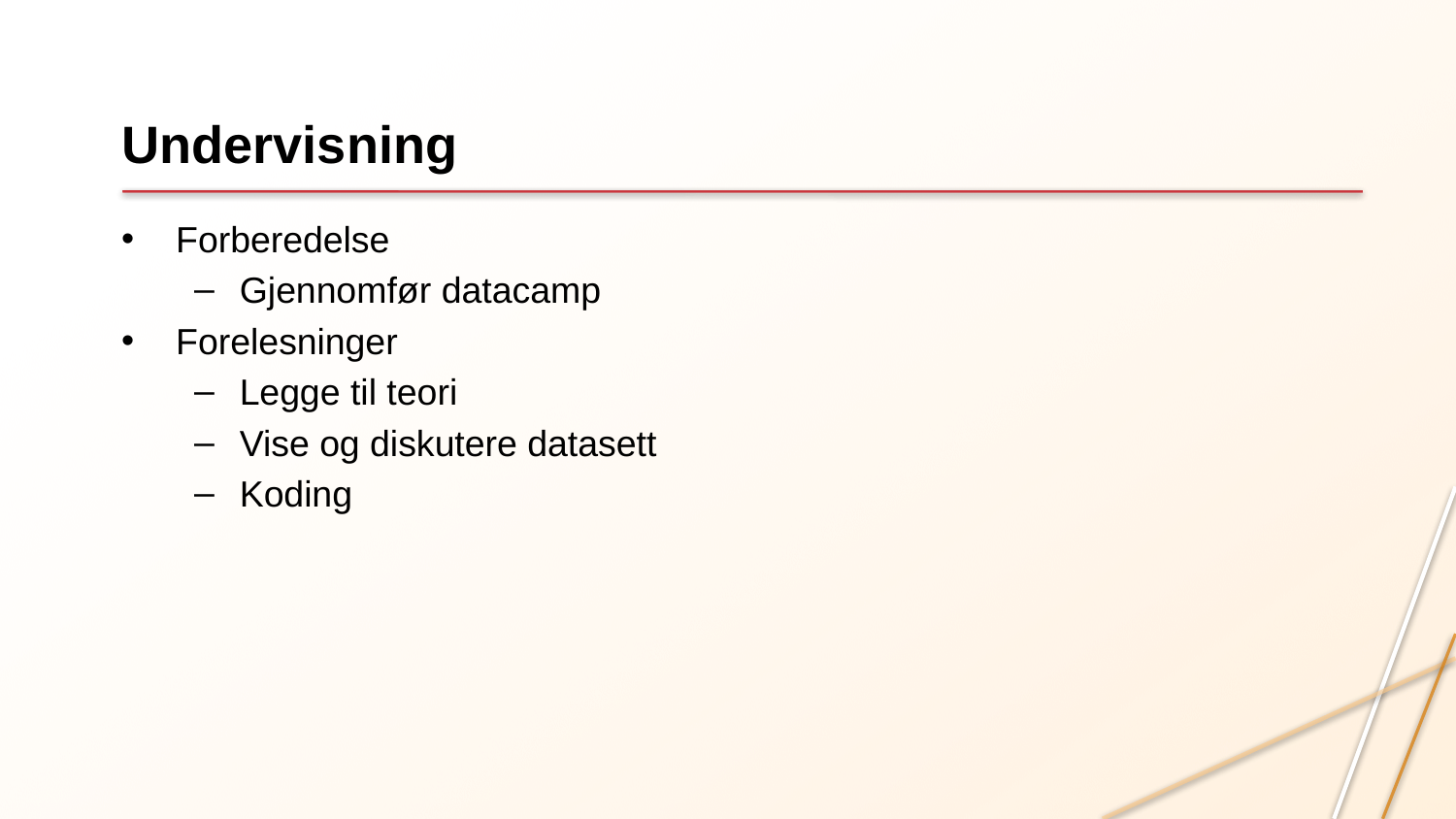

# Undervisning
Forberedelse
Gjennomfør datacamp
Forelesninger
Legge til teori
Vise og diskutere datasett
Koding